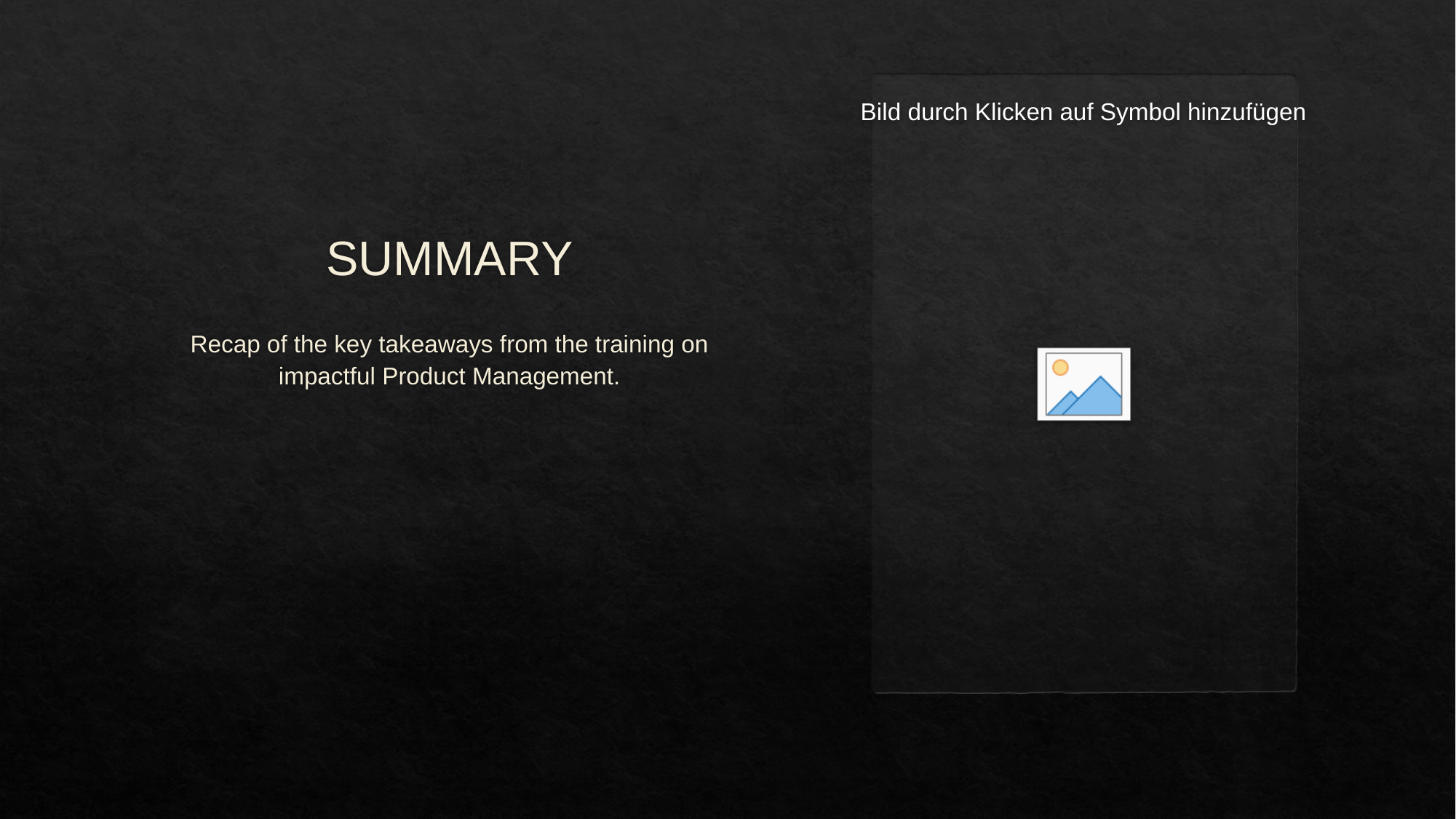

# SUMMARY

Recap of the key takeaways from the training on impactful Product Management.